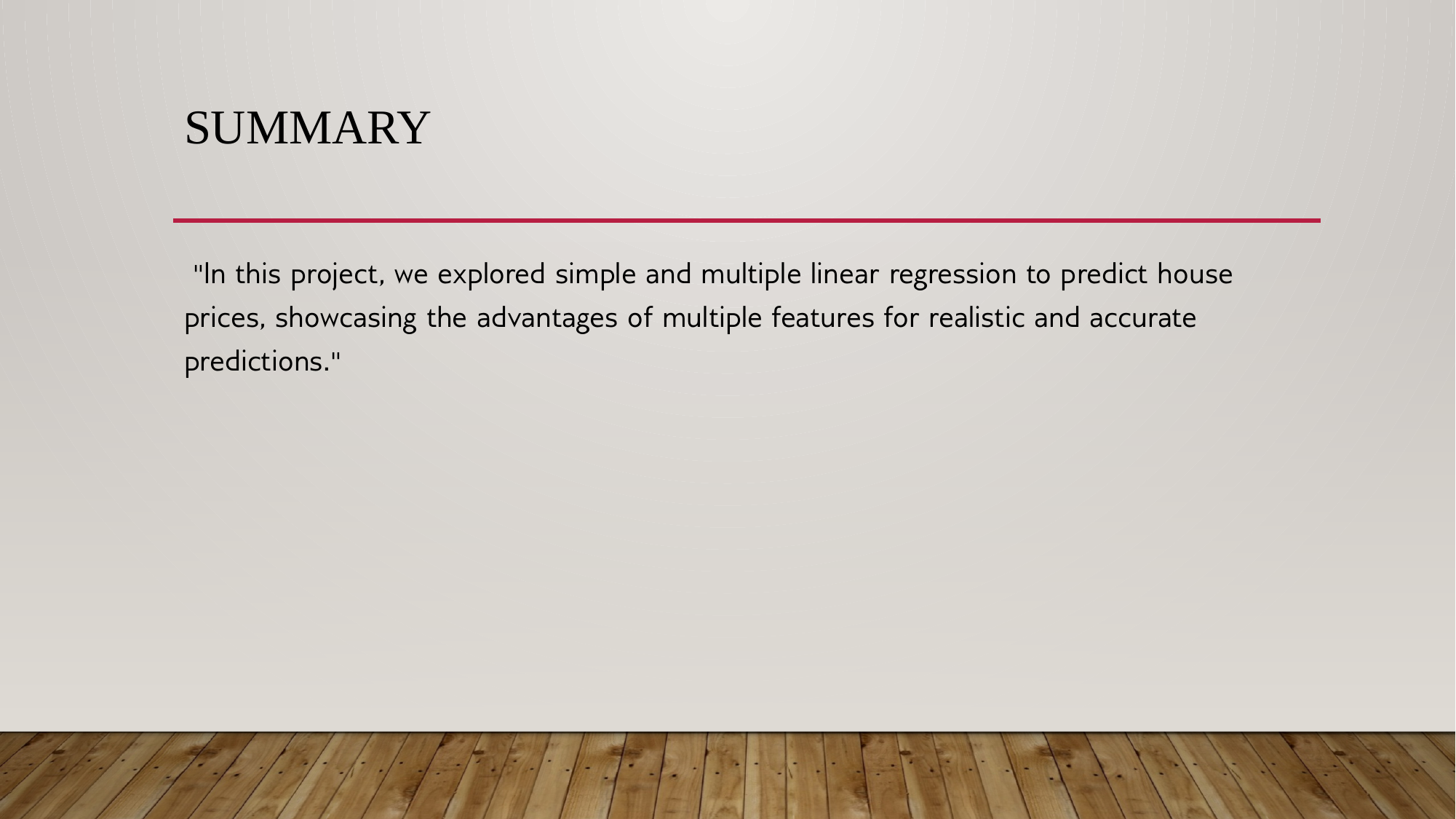

# Summary
 "In this project, we explored simple and multiple linear regression to predict house prices, showcasing the advantages of multiple features for realistic and accurate predictions."